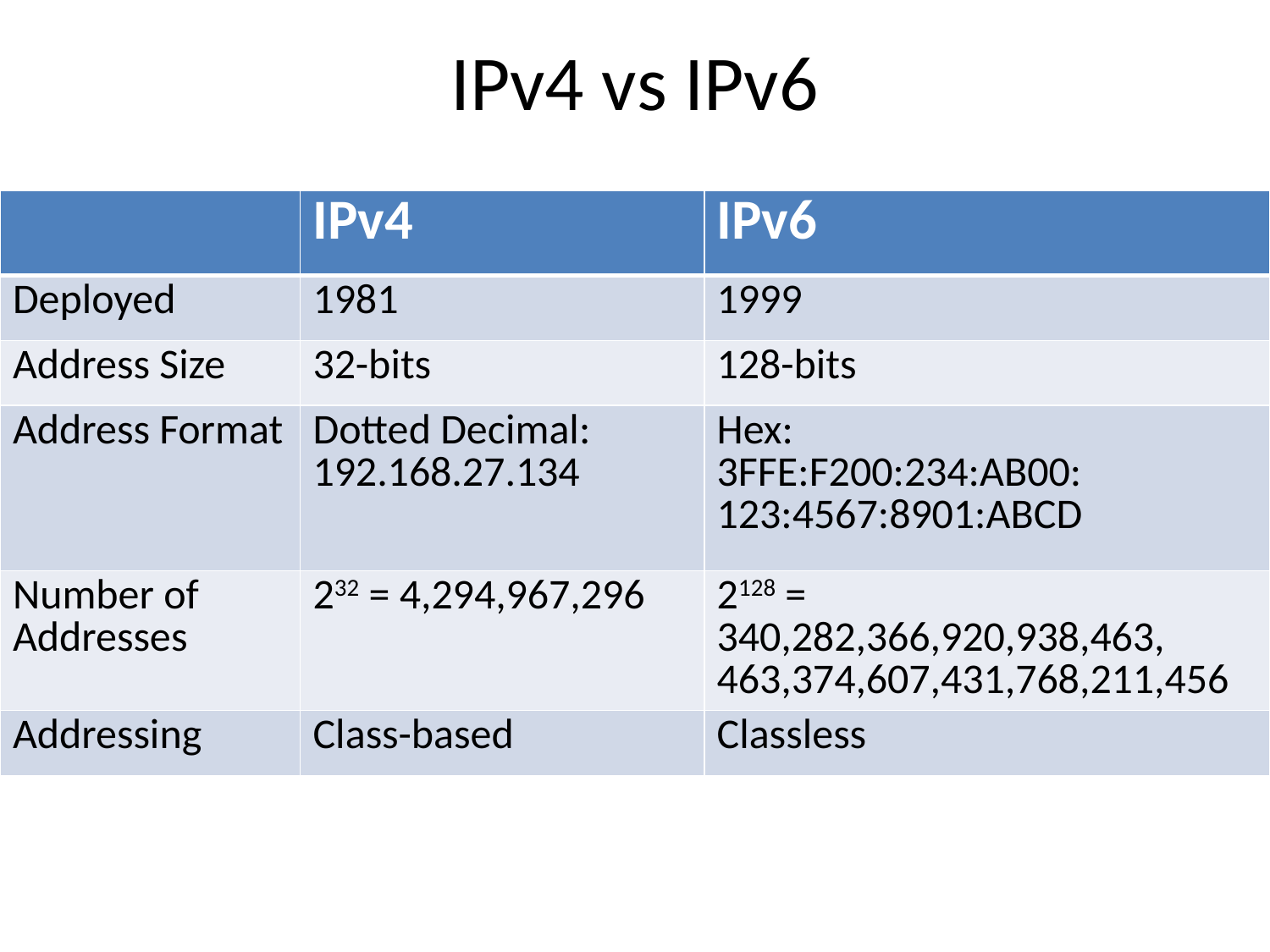

# IPv4 vs IPv6
|  | IPv4 | IPv6 |
| --- | --- | --- |
| Deployed | 1981 | 1999 |
| Address Size | 32-bits | 128-bits |
| Address Format | Dotted Decimal: 192.168.27.134 | Hex: 3FFE:F200:234:AB00: 123:4567:8901:ABCD |
| Number of Addresses | 232 = 4,294,967,296 | 2128 = 340,282,366,920,938,463, 463,374,607,431,768,211,456 |
| Addressing | Class-based | Classless |